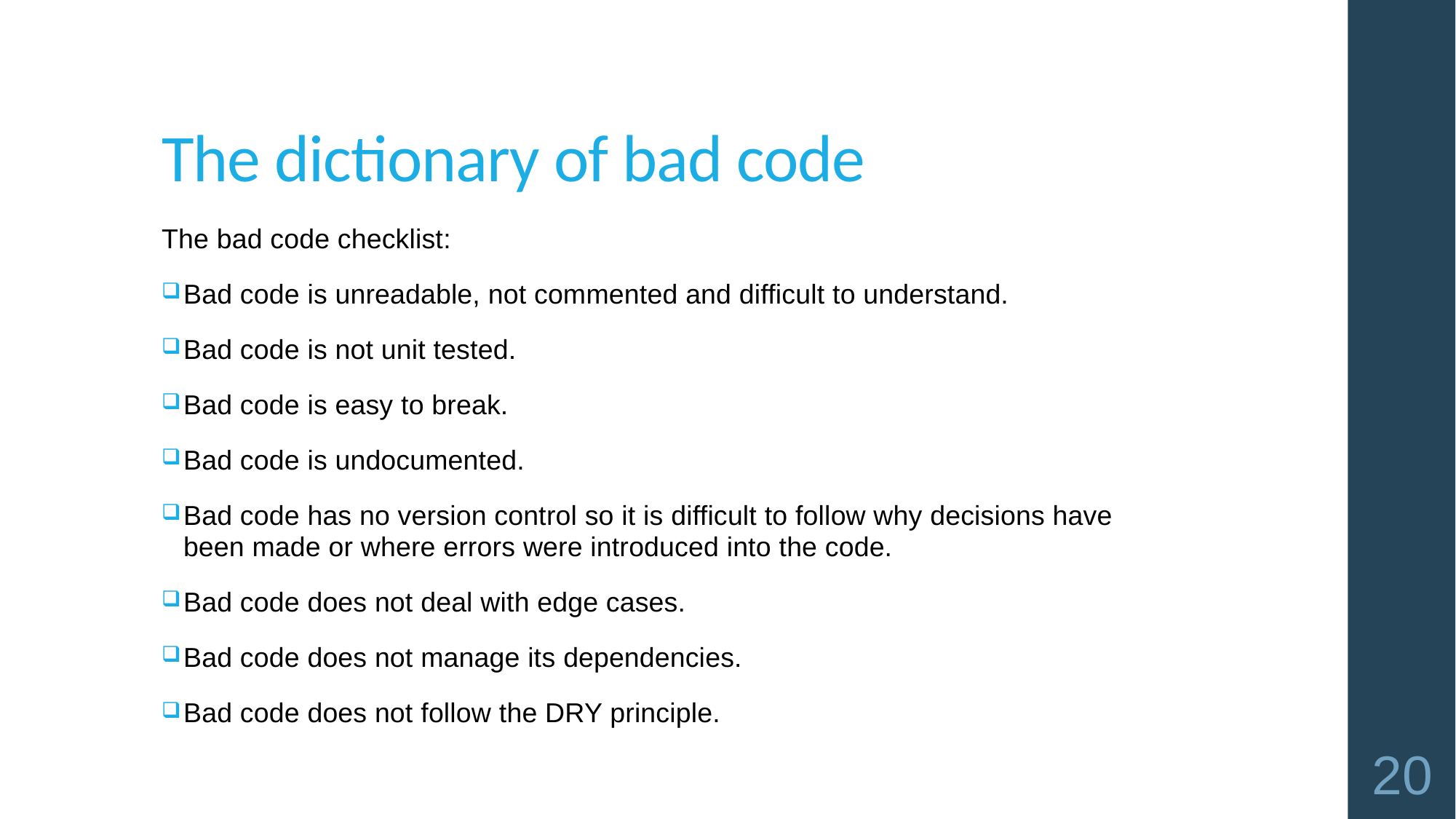

# The dictionary of bad code
The bad code checklist:
Bad code is unreadable, not commented and difficult to understand.
Bad code is not unit tested.
Bad code is easy to break.
Bad code is undocumented.
Bad code has no version control so it is difficult to follow why decisions have been made or where errors were introduced into the code.
Bad code does not deal with edge cases.
Bad code does not manage its dependencies.
Bad code does not follow the DRY principle.

20